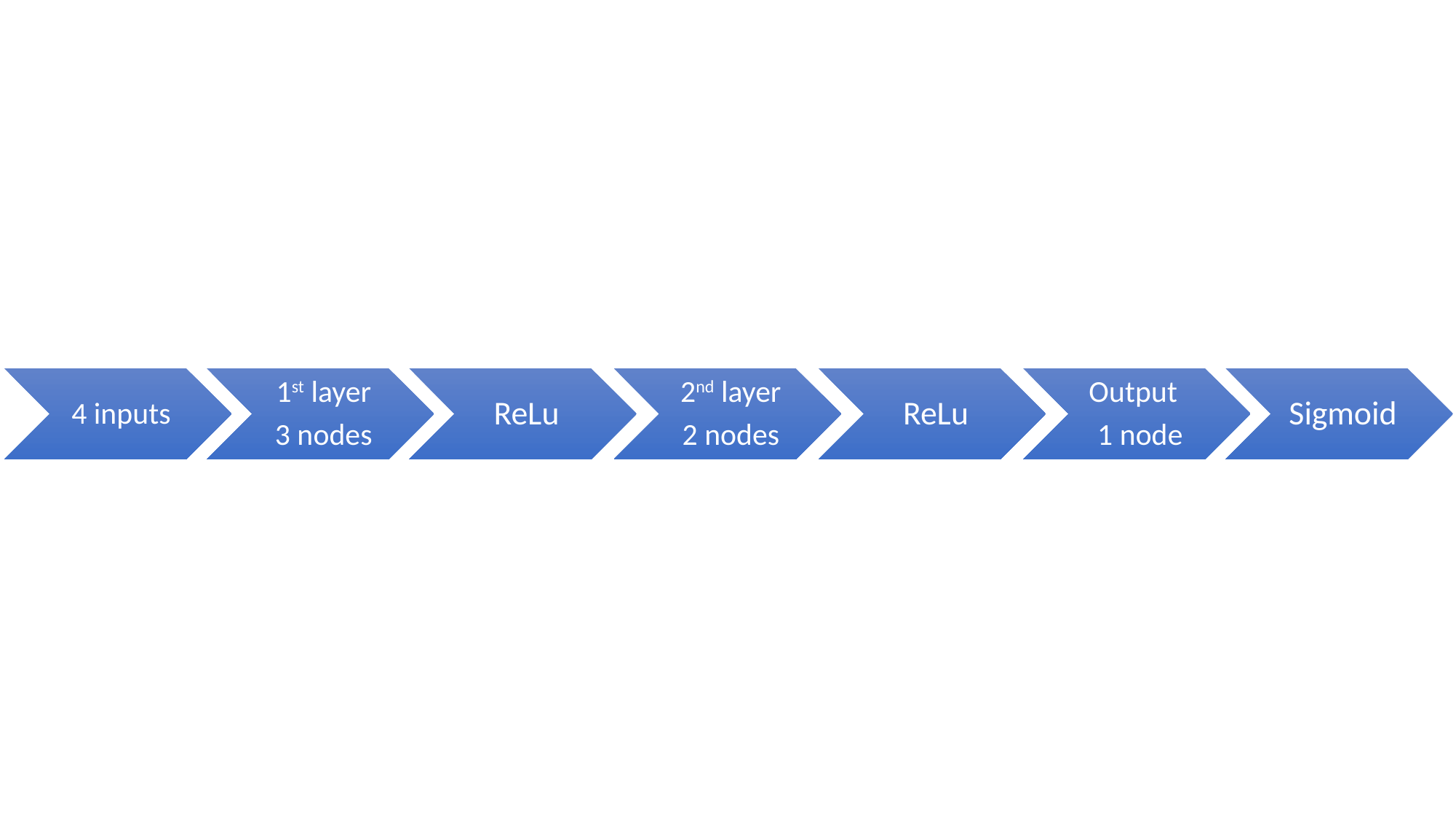

4 inputs
1st layer
3 nodes
ReLu
2nd layer
2 nodes
ReLu
Output
1 node
Sigmoid